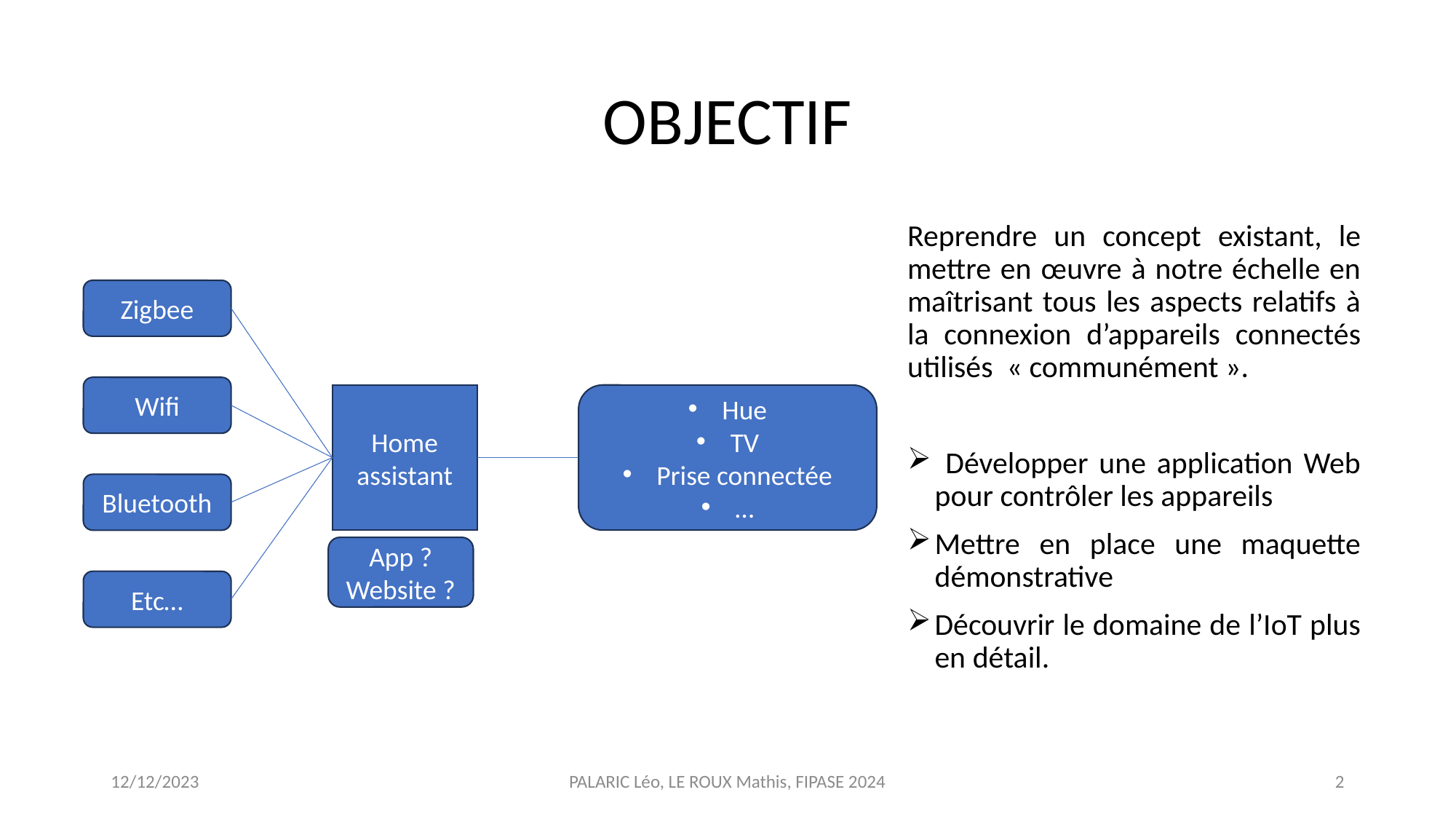

# OBJECTIF
Reprendre un concept existant, le mettre en œuvre à notre échelle en maîtrisant tous les aspects relatifs à la connexion d’appareils connectés utilisés  « communément ».

 Développer une application Web pour contrôler les appareils
Mettre en place une maquette démonstrative
Découvrir le domaine de l’IoT plus en détail.
Zigbee
Wifi
Home assistant
Hue
TV
Prise connectée
…
Bluetooth
App ?
Website ?
Etc…
12/12/2023
PALARIC Léo, LE ROUX Mathis, FIPASE 2024
2